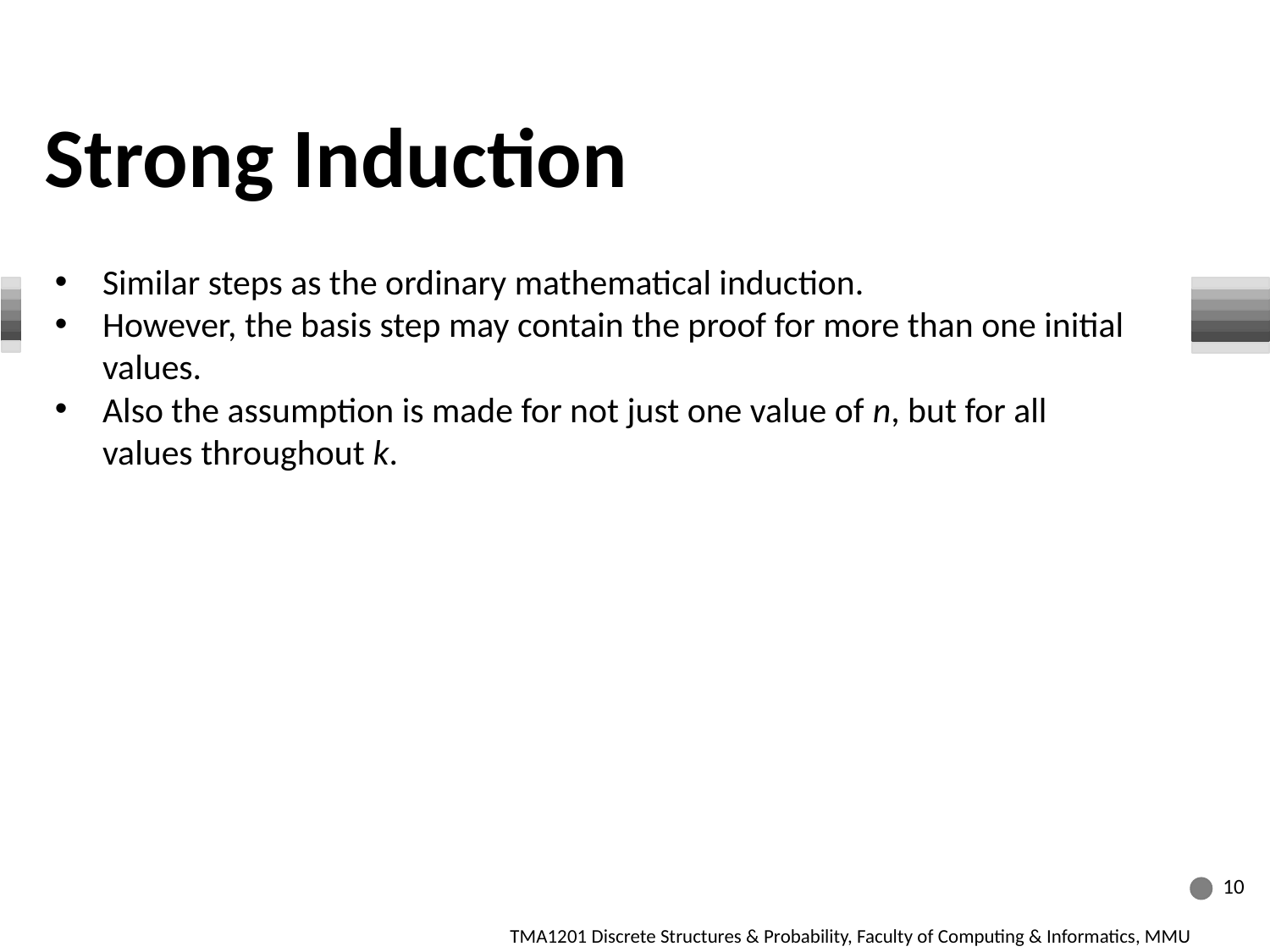

Strong Induction
Similar steps as the ordinary mathematical induction.
However, the basis step may contain the proof for more than one initial values.
Also the assumption is made for not just one value of n, but for all values throughout k.

10
TMA1201 Discrete Structures & Probability, Faculty of Computing & Informatics, MMU